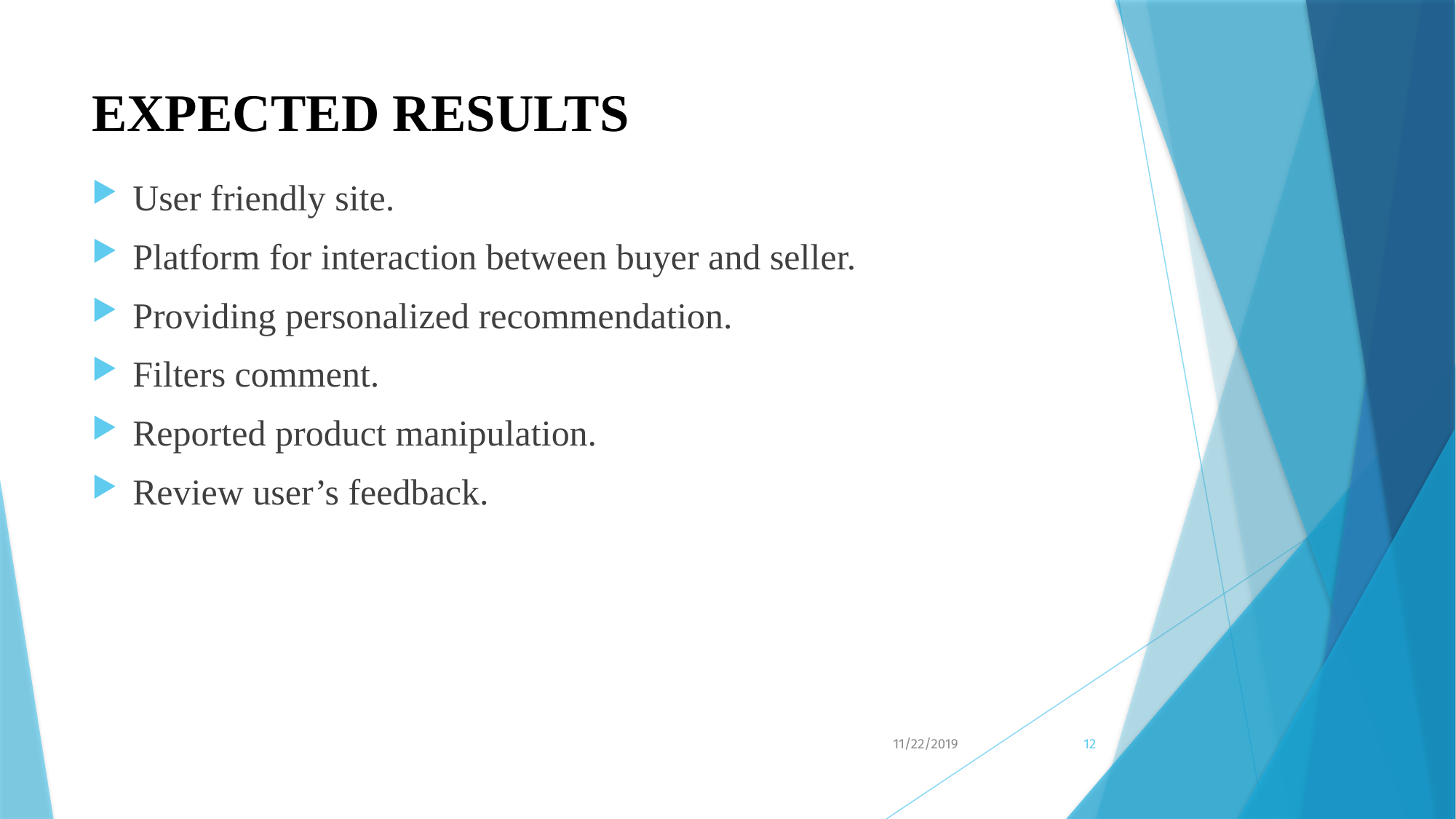

# EXPECTED RESULTS
User friendly site.
Platform for interaction between buyer and seller.
Providing personalized recommendation.
Filters comment.
Reported product manipulation.
Review user’s feedback.
11/22/2019
12